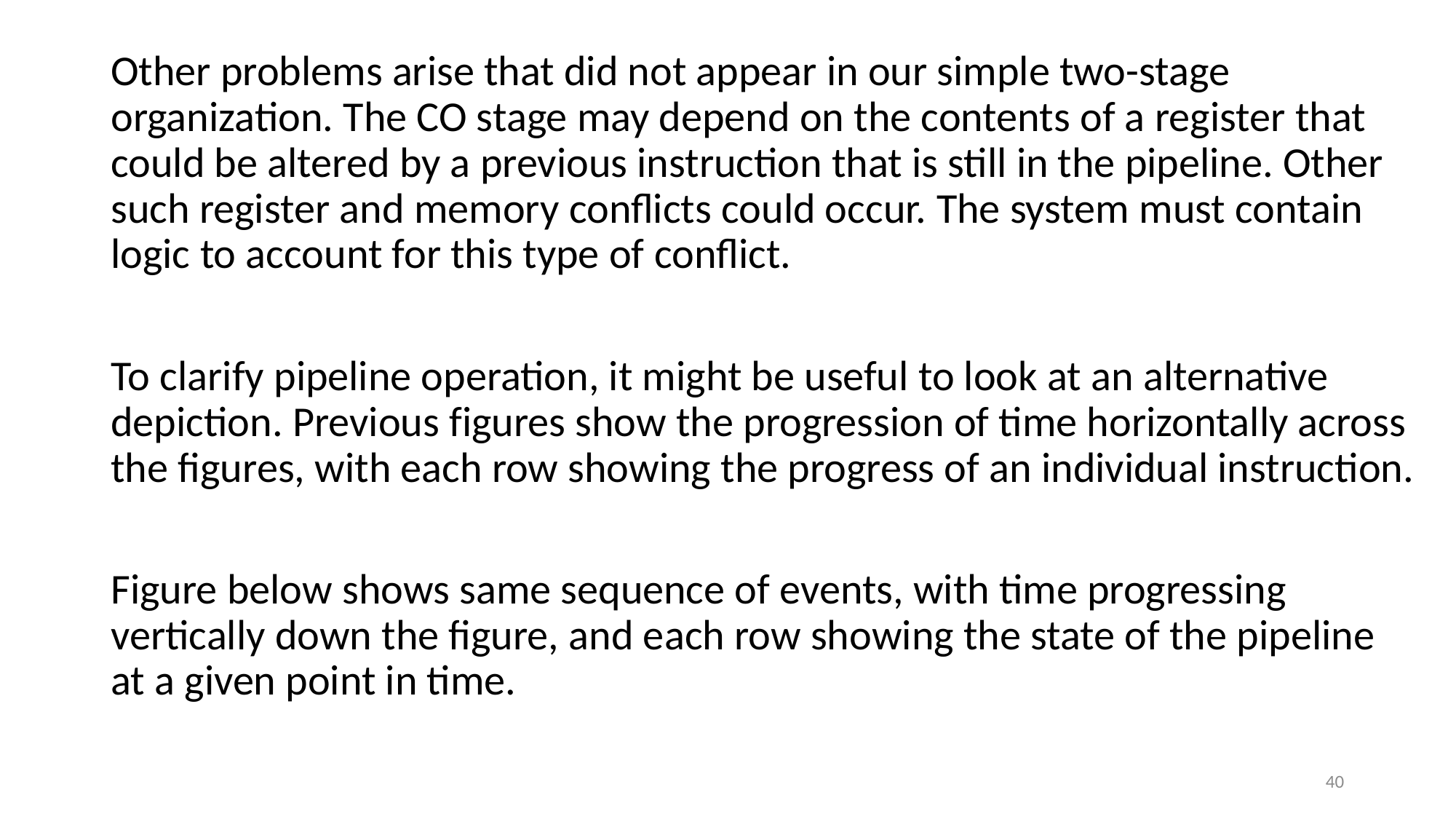

Other problems arise that did not appear in our simple two-stage organization. The CO stage may depend on the contents of a register that could be altered by a previous instruction that is still in the pipeline. Other such register and memory conflicts could occur. The system must contain logic to account for this type of conflict.

To clarify pipeline operation, it might be useful to look at an alternative depiction. Previous figures show the progression of time horizontally across the figures, with each row showing the progress of an individual instruction.

Figure below shows same sequence of events, with time progressing vertically down the figure, and each row showing the state of the pipeline at a given point in time.
#
40